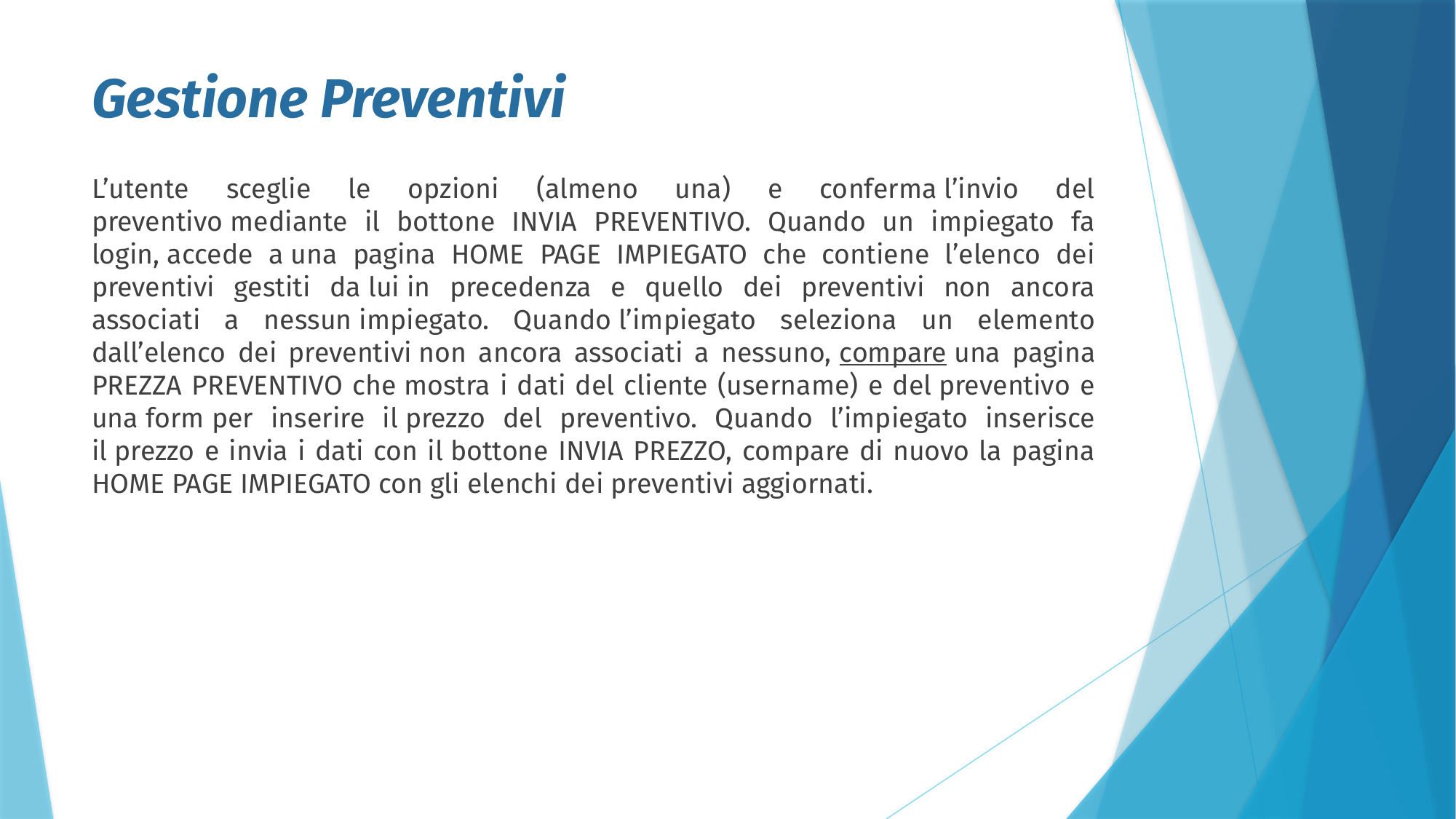

# Gestione Preventivi
L’utente sceglie le opzioni (almeno una) e conferma l’invio del preventivo mediante il bottone INVIA PREVENTIVO. Quando un impiegato fa login, accede a una pagina HOME PAGE IMPIEGATO che contiene l’elenco dei preventivi gestiti da lui in precedenza e quello dei preventivi non ancora associati a nessun impiegato. Quando l’impiegato seleziona un elemento dall’elenco dei preventivi non ancora associati a nessuno, compare una pagina PREZZA PREVENTIVO che mostra i dati del cliente (username) e del preventivo e una form per inserire il prezzo del preventivo. Quando l’impiegato inserisce il prezzo e invia i dati con il bottone INVIA PREZZO, compare di nuovo la pagina HOME PAGE IMPIEGATO con gli elenchi dei preventivi aggiornati.